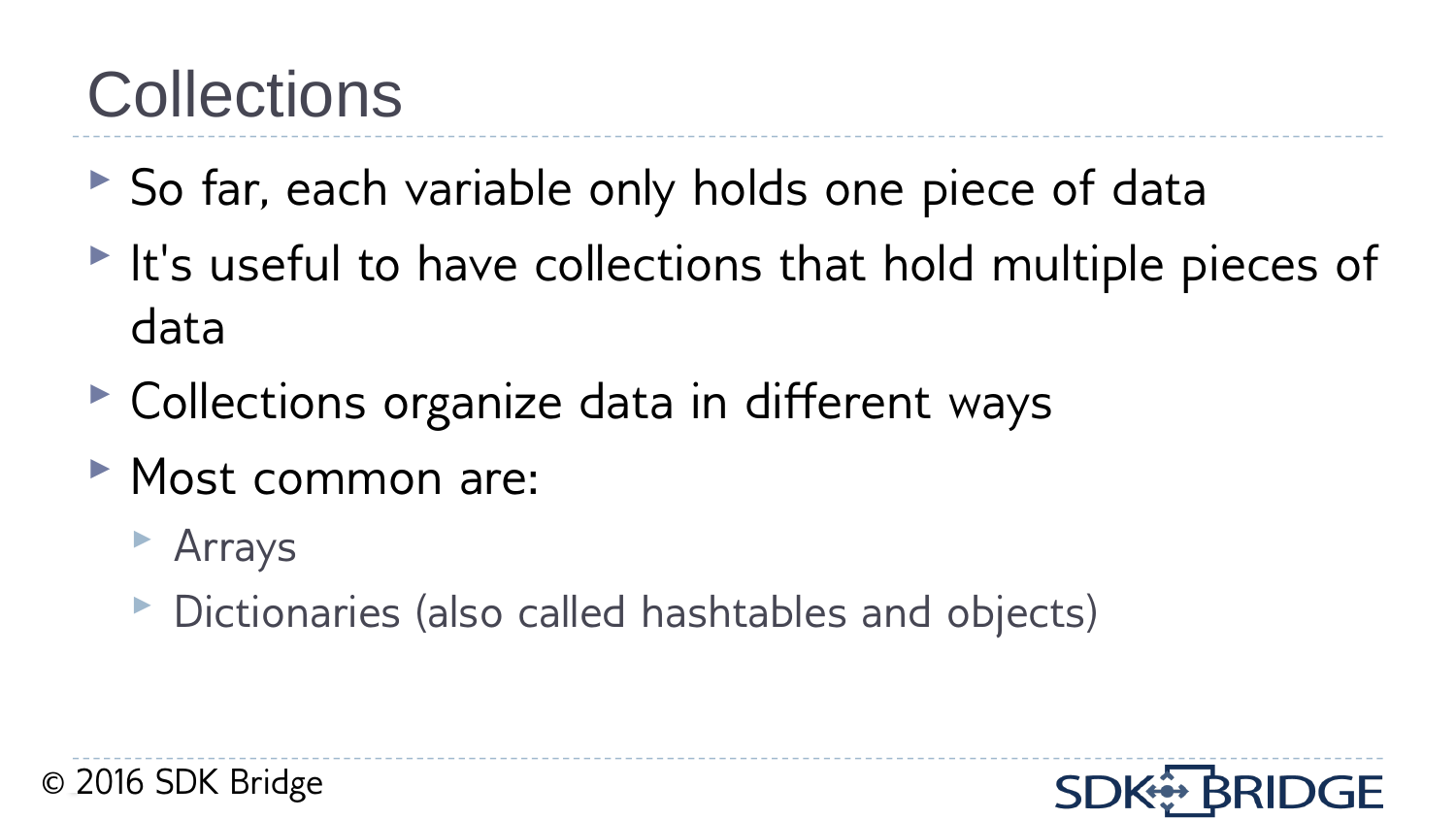

# Collections
So far, each variable only holds one piece of data
It's useful to have collections that hold multiple pieces of data
Collections organize data in different ways
Most common are:
Arrays
Dictionaries (also called hashtables and objects)